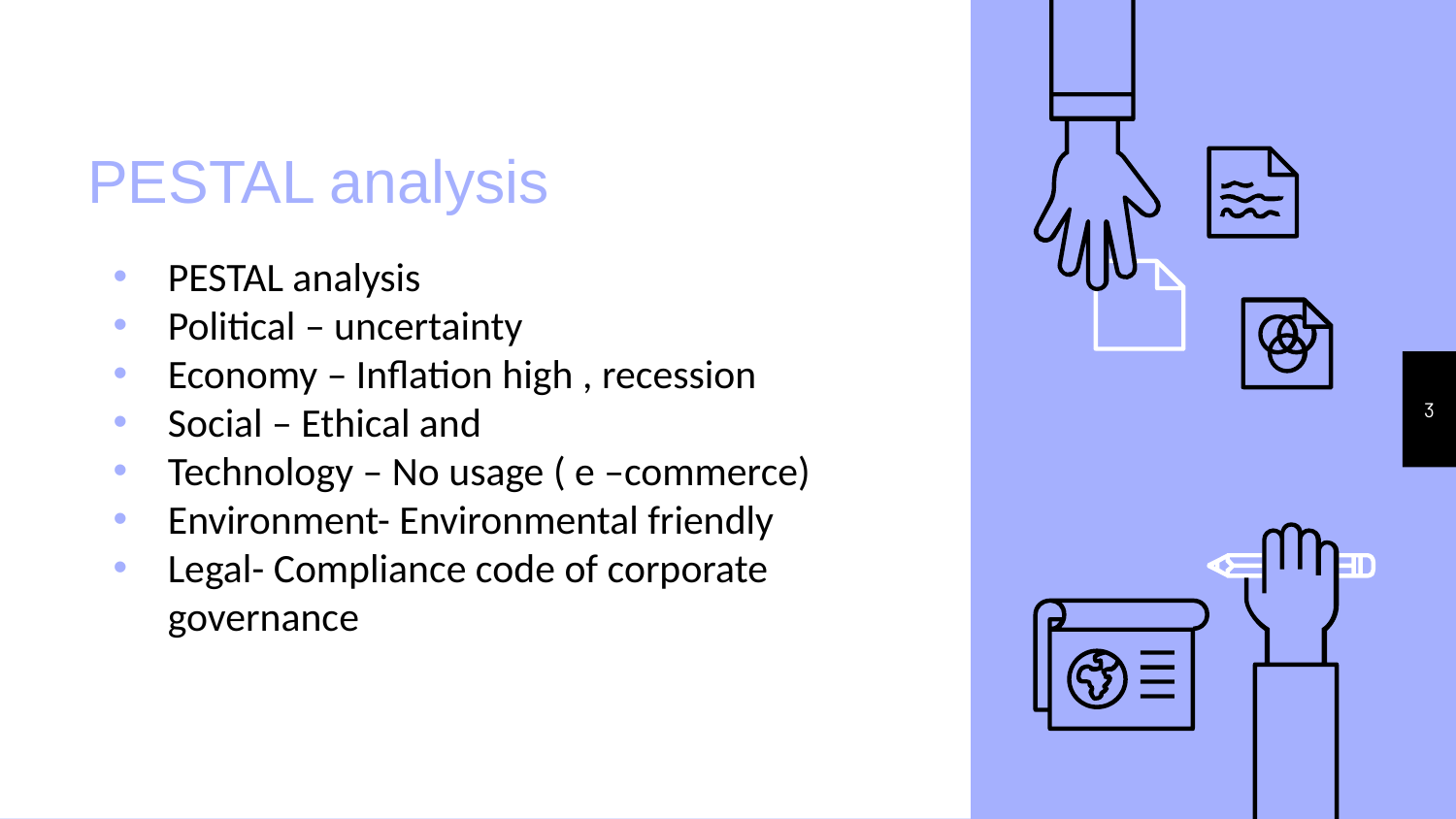

# PESTAL analysis
PESTAL analysis
Political – uncertainty
Economy – Inflation high , recession
Social – Ethical and
Technology – No usage ( e –commerce)
Environment- Environmental friendly
Legal- Compliance code of corporate governance

3